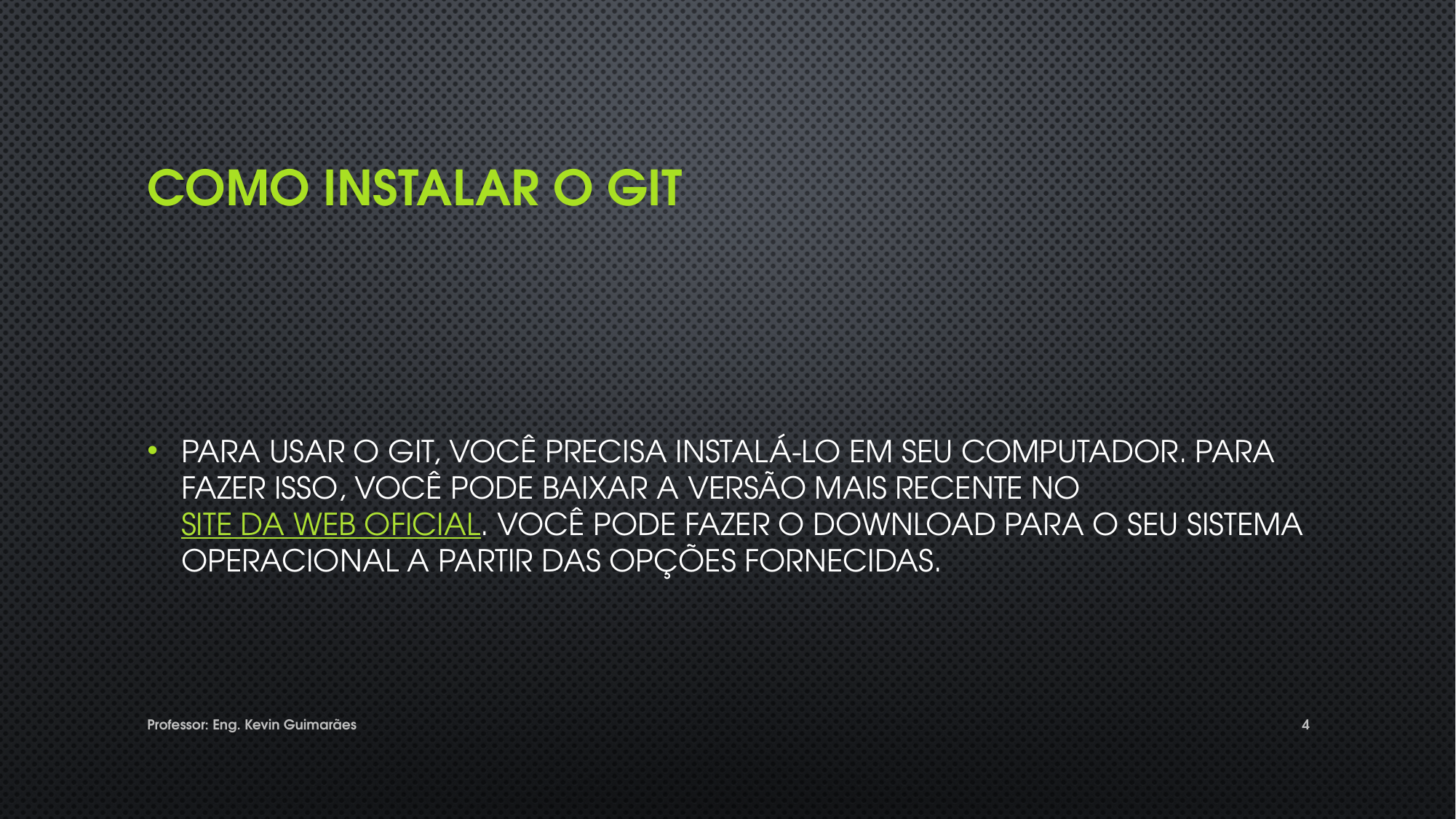

# Como instalar o Git
Para usar o Git, você precisa instalá-lo em seu computador. Para fazer isso, você pode baixar a versão mais recente no site da web oficial. Você pode fazer o download para o seu sistema operacional a partir das opções fornecidas.
Professor: Eng. Kevin Guimarães
4